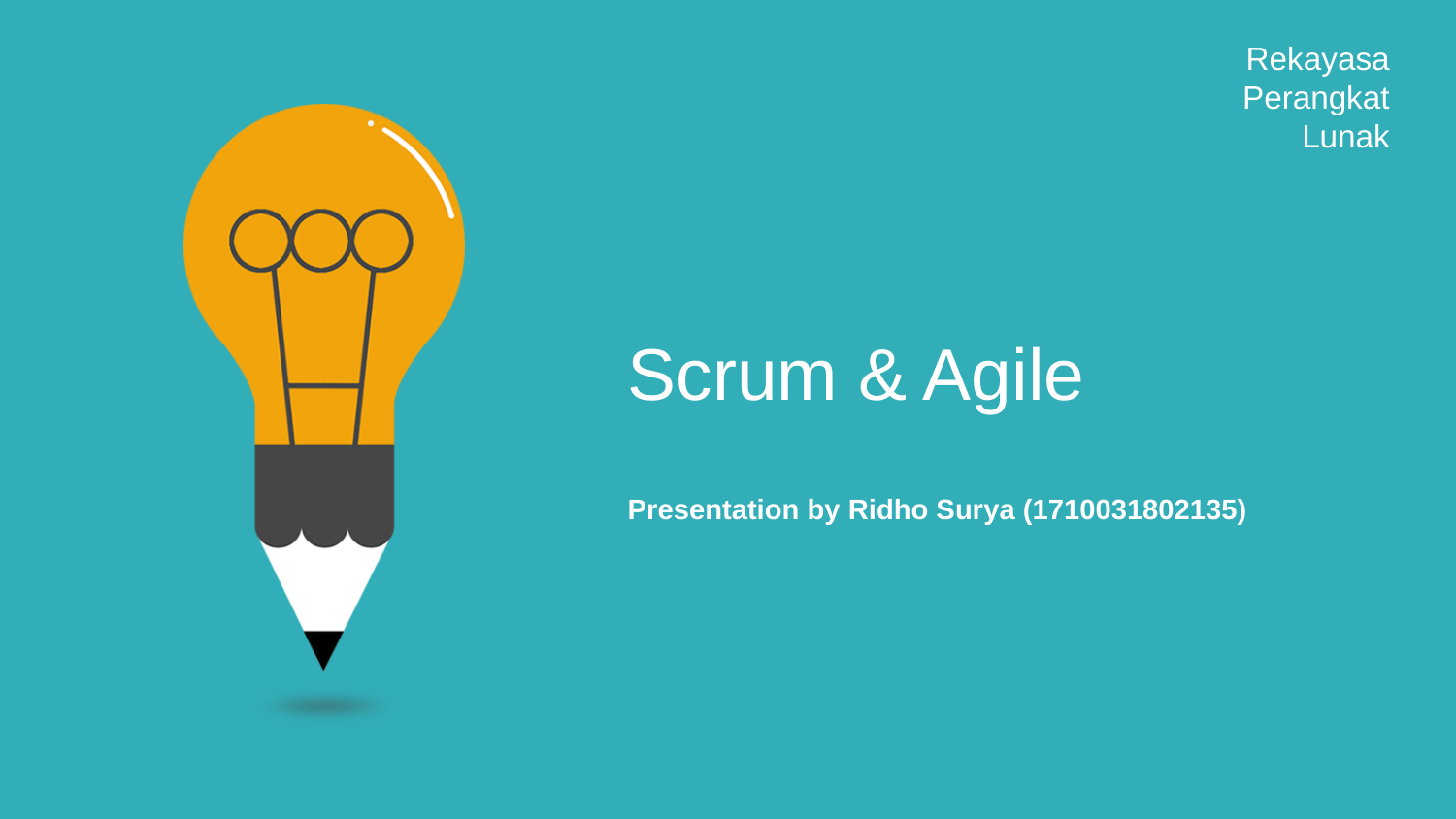

Rekayasa Perangkat
Lunak
Scrum & Agile
Presentation by Ridho Surya (1710031802135)